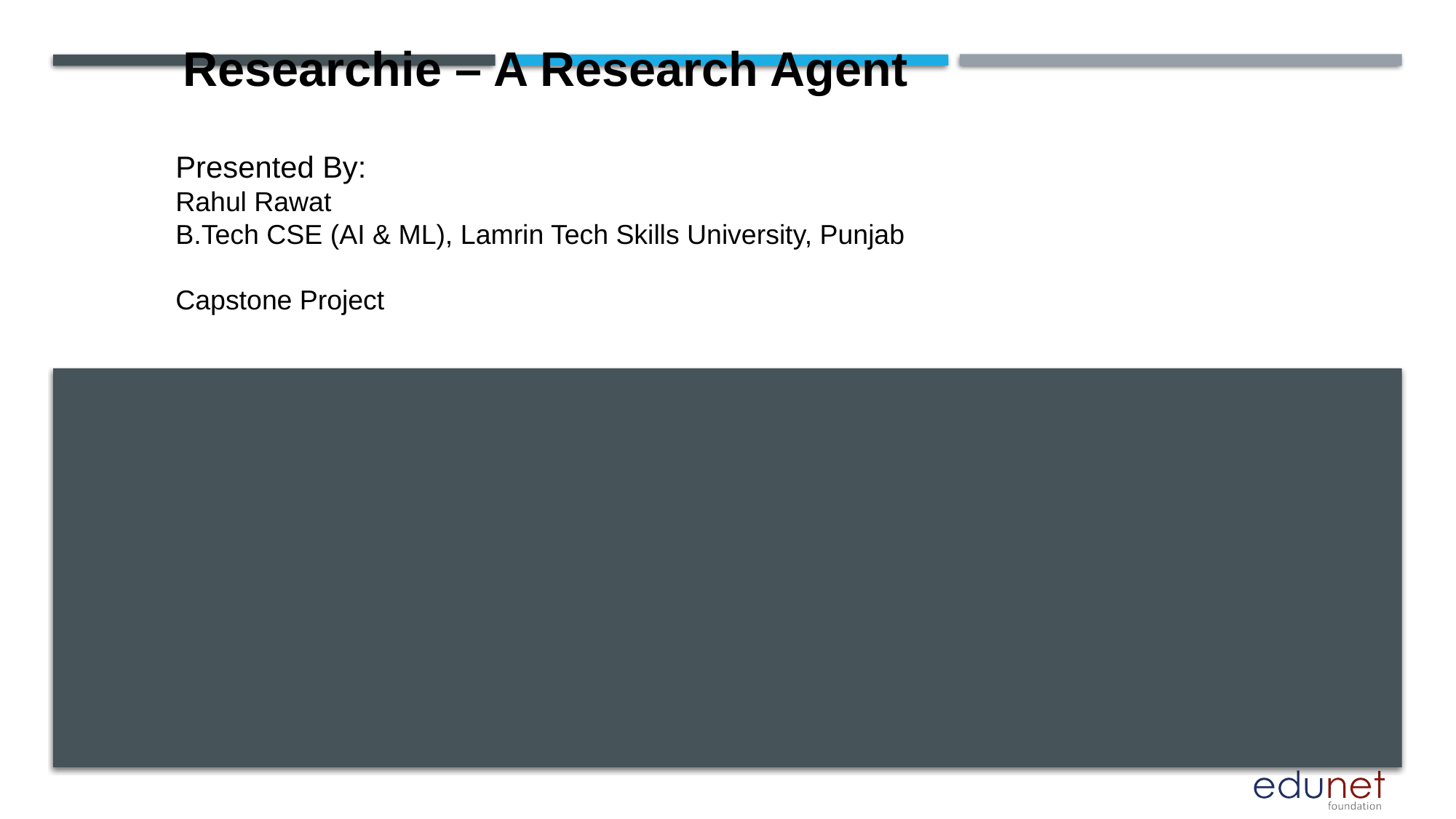

Researchie – A Research Agent
Presented By:
Rahul Rawat
B.Tech CSE (AI & ML), Lamrin Tech Skills University, Punjab

Capstone Project